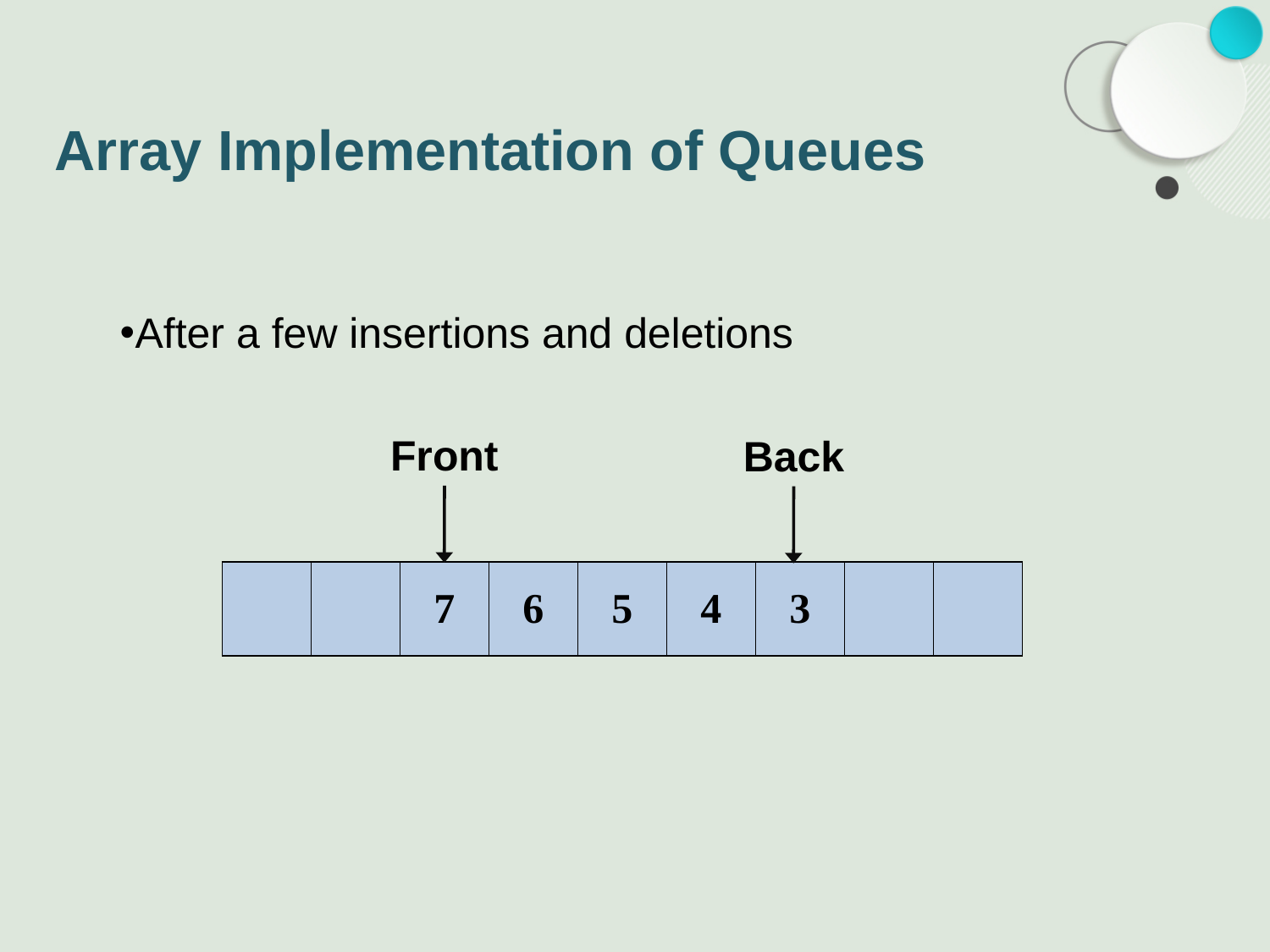

# Array Implementation of Queues
After a few insertions and deletions

Front
Back
|  |  | 7 | 6 | 5 | 4 | 3 |  |  |
| --- | --- | --- | --- | --- | --- | --- | --- | --- |